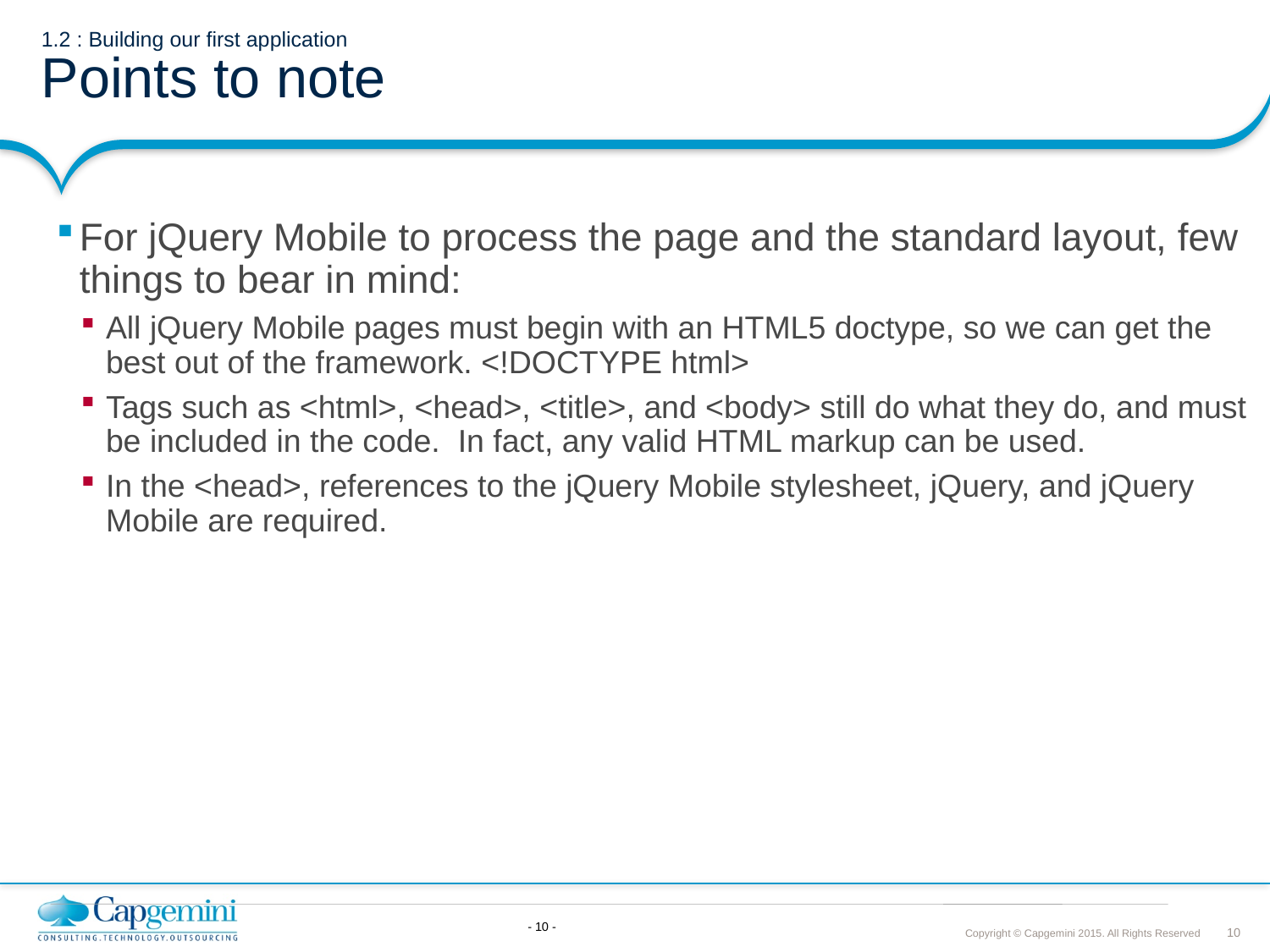

# 1.2 : Building our first application Points to note
For jQuery Mobile to process the page and the standard layout, few things to bear in mind:
All jQuery Mobile pages must begin with an HTML5 doctype, so we can get the best out of the framework. <!DOCTYPE html>
Tags such as <html>, <head>, <title>, and <body> still do what they do, and must be included in the code.  In fact, any valid HTML markup can be used.
In the <head>, references to the jQuery Mobile stylesheet, jQuery, and jQuery Mobile are required.